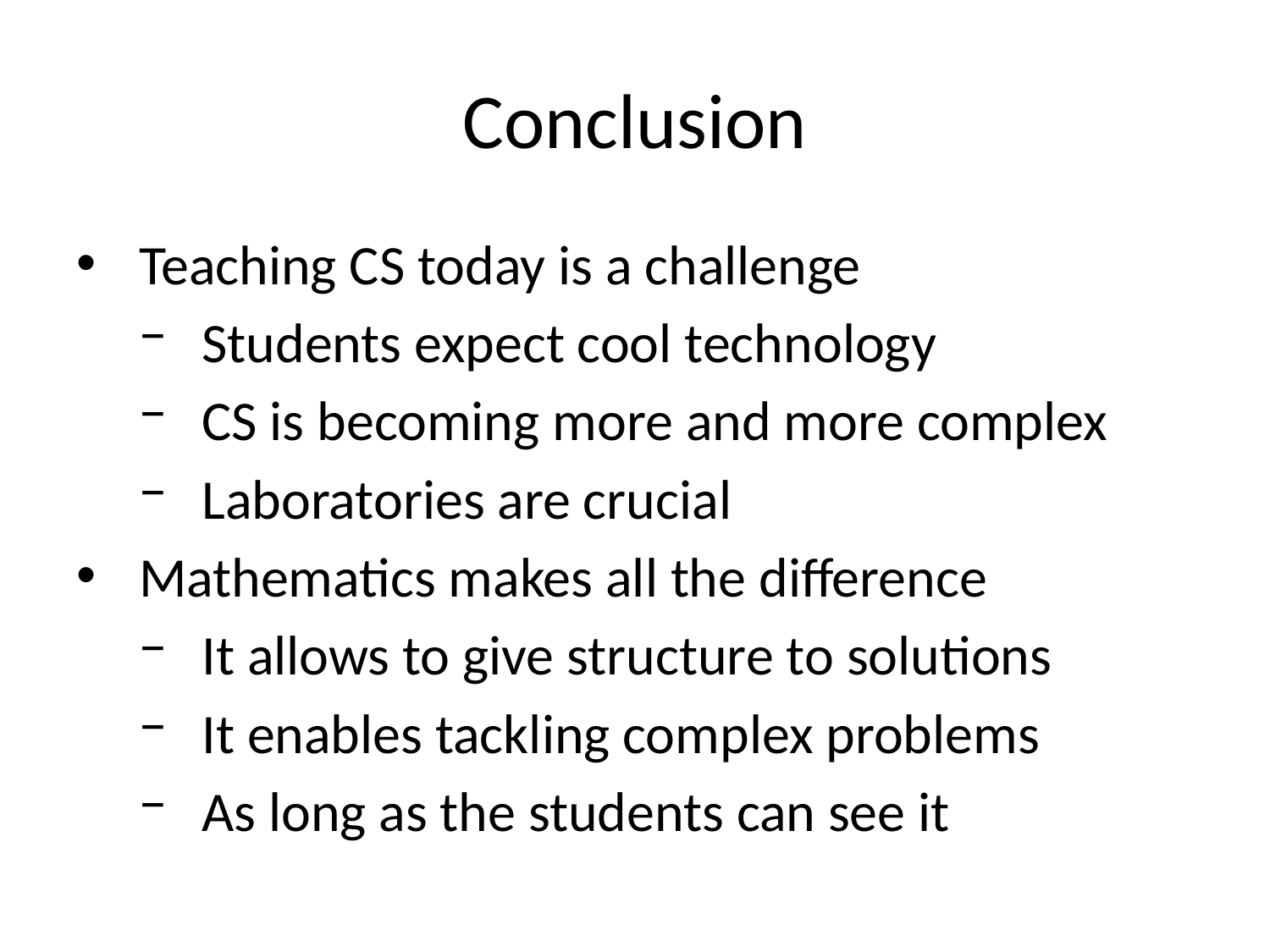

# Conclusion
Teaching CS today is a challenge
Students expect cool technology
CS is becoming more and more complex
Laboratories are crucial
Mathematics makes all the difference
It allows to give structure to solutions
It enables tackling complex problems
As long as the students can see it